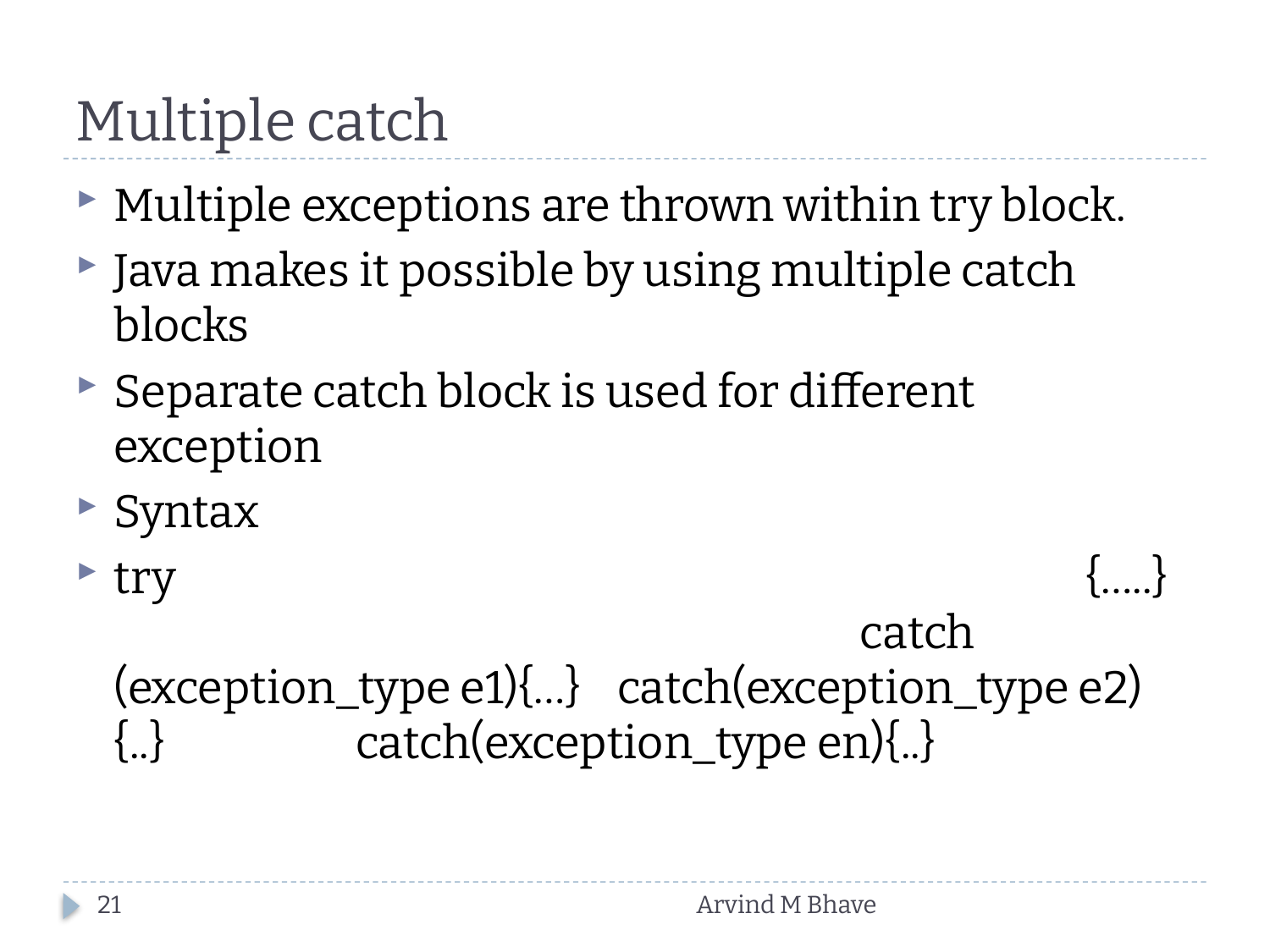

# Multiple catch
Multiple exceptions are thrown within try block.
Java makes it possible by using multiple catch blocks
Separate catch block is used for different exception
Syntax
try                                                                                                    {…..}                                                                                     catch (exception_type e1){…}    catch(exception_type e2){..}                     catch(exception_type en){..}
21
Arvind M Bhave